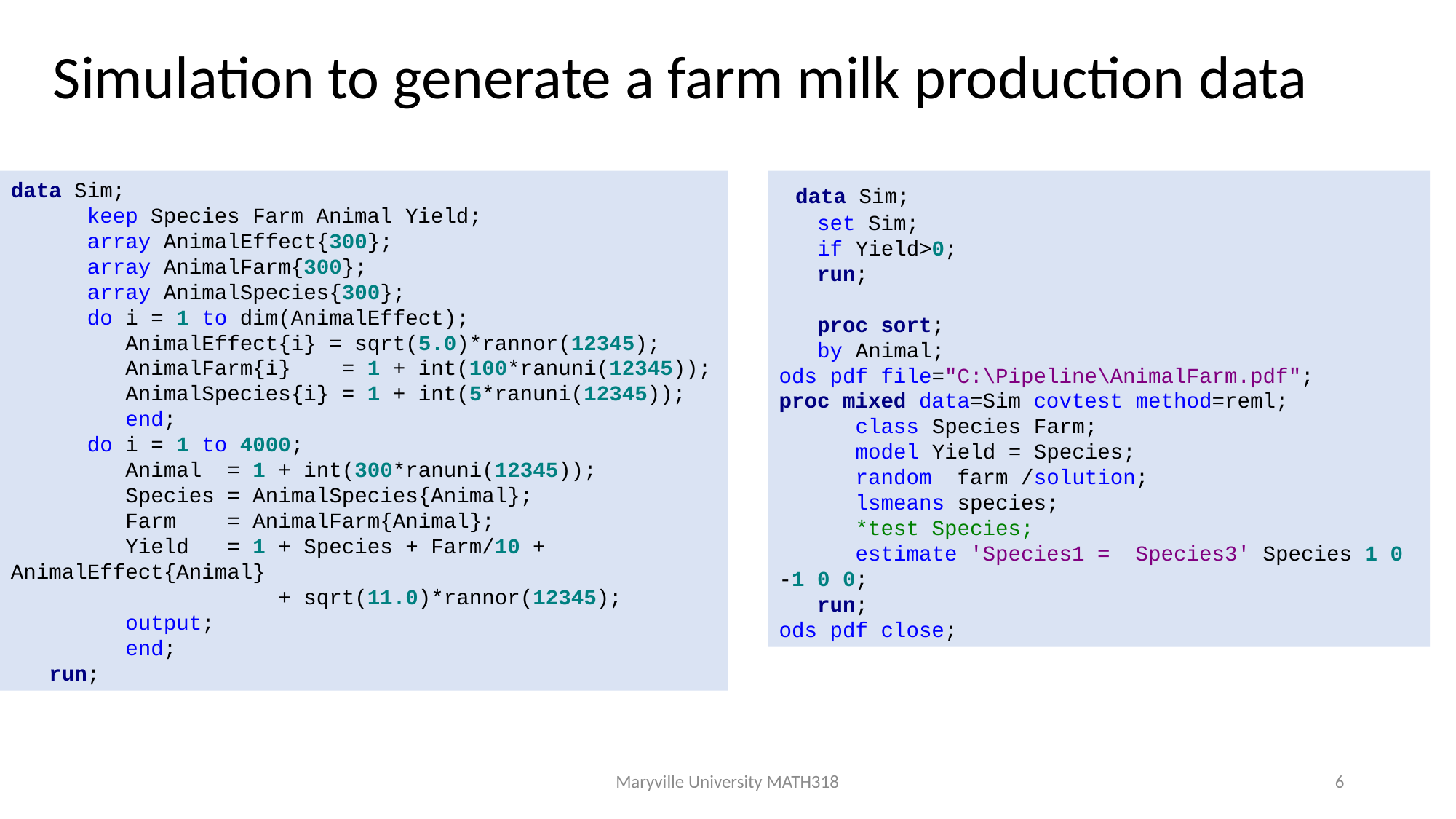

# Simulation to generate a farm milk production data
data Sim;
      keep Species Farm Animal Yield;
      array AnimalEffect{300};
      array AnimalFarm{300};
      array AnimalSpecies{300};
      do i = 1 to dim(AnimalEffect);
         AnimalEffect{i} = sqrt(5.0)*rannor(12345);
         AnimalFarm{i}    = 1 + int(100*ranuni(12345));
         AnimalSpecies{i} = 1 + int(5*ranuni(12345));
         end;
      do i = 1 to 4000;
         Animal  = 1 + int(300*ranuni(12345));
         Species = AnimalSpecies{Animal};
         Farm    = AnimalFarm{Animal};
         Yield   = 1 + Species + Farm/10 + AnimalEffect{Animal}
                     + sqrt(11.0)*rannor(12345);
         output;
         end;
   run;
 data Sim;
   set Sim;
   if Yield>0;
   run;

   proc sort;
   by Animal;
ods pdf file="C:\Pipeline\AnimalFarm.pdf";
proc mixed data=Sim covtest method=reml;
      class Species Farm;
      model Yield = Species;
      random  farm /solution;
      lsmeans species;
      *test Species;
      estimate 'Species1 =  Species3' Species 1 0 -1 0 0;
   run;
ods pdf close;
Maryville University MATH318
6